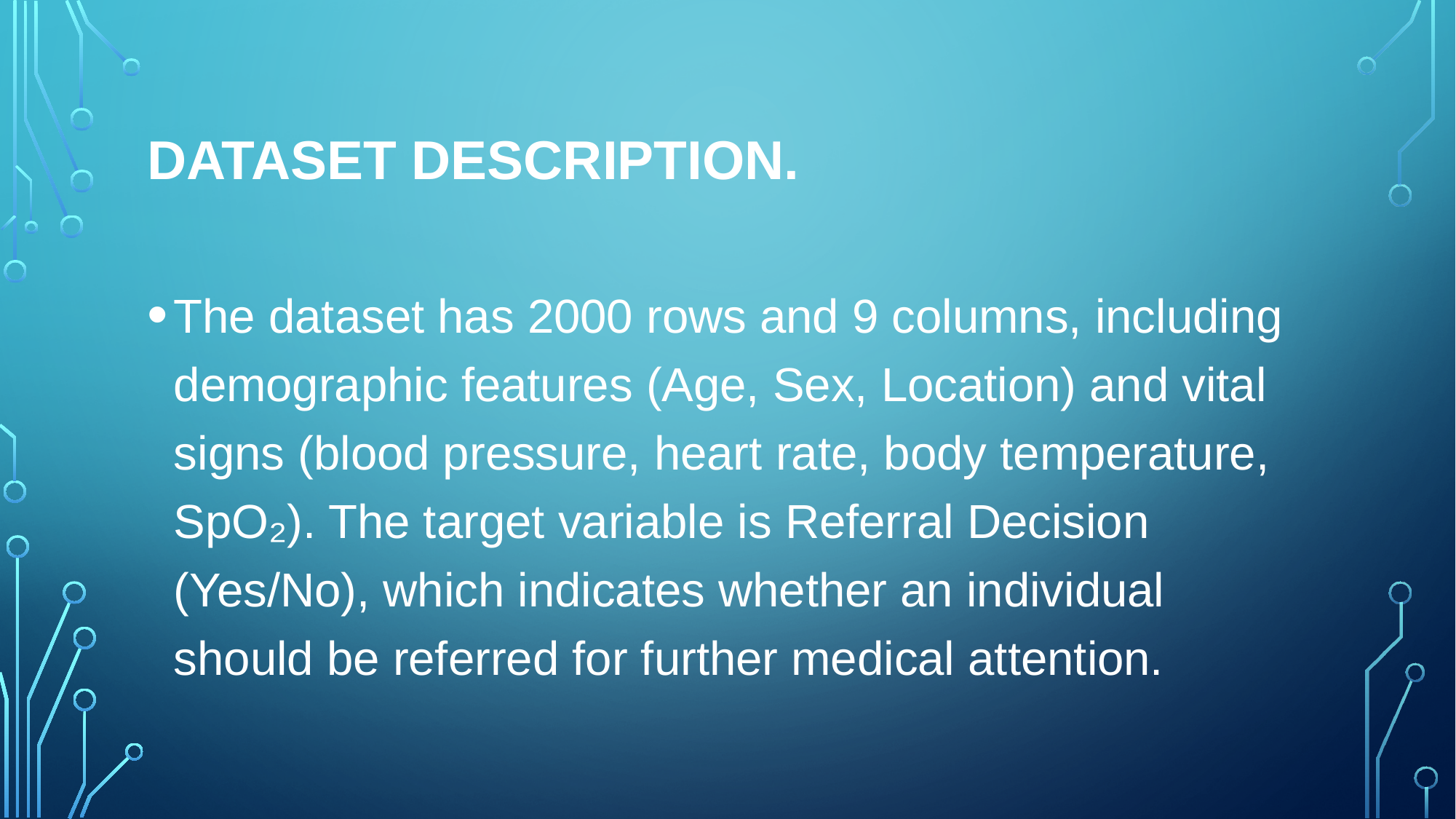

# Dataset description.
The dataset has 2000 rows and 9 columns, including demographic features (Age, Sex, Location) and vital signs (blood pressure, heart rate, body temperature, SpO₂). The target variable is Referral Decision (Yes/No), which indicates whether an individual should be referred for further medical attention.